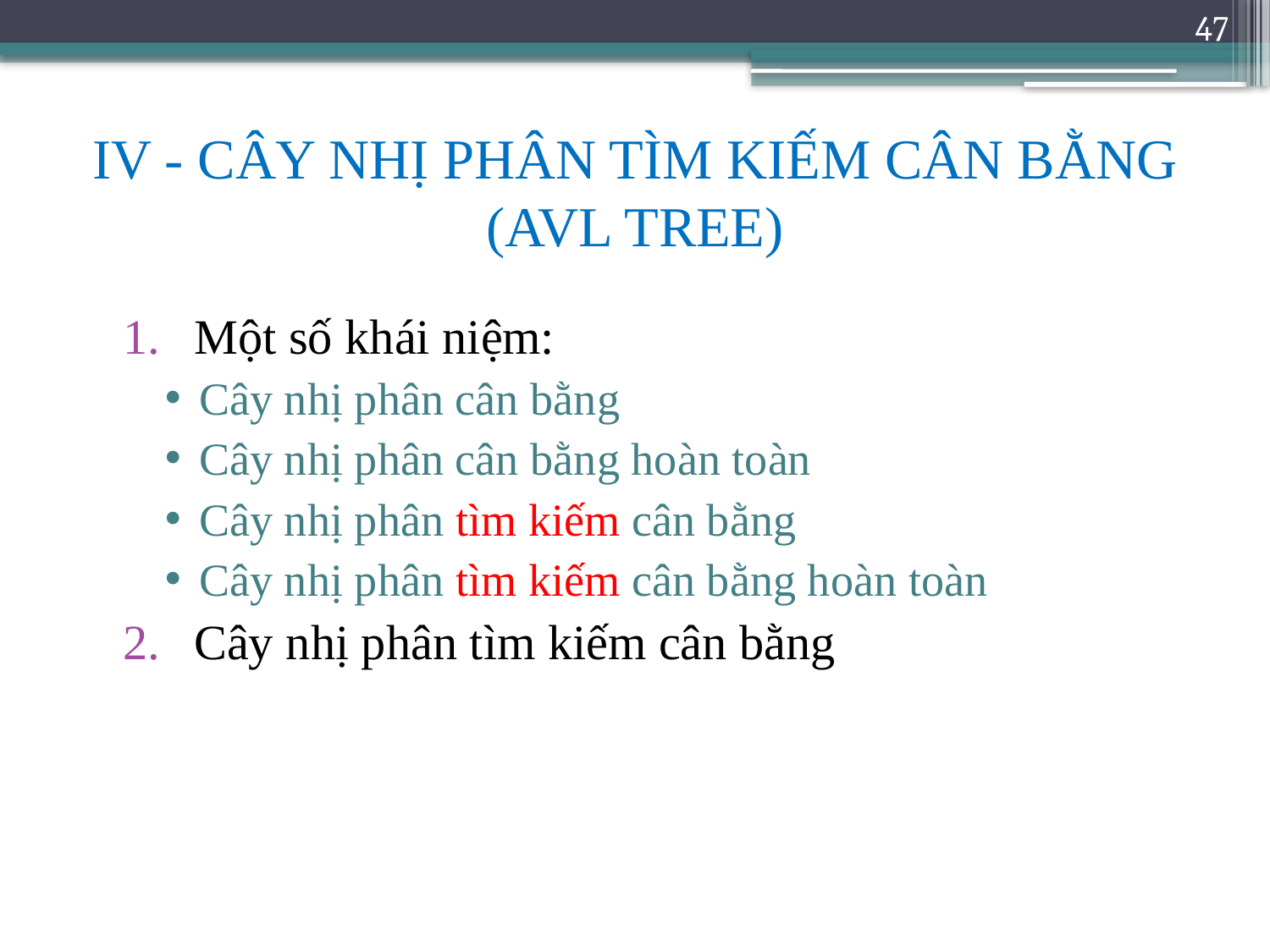

47
# IV - CÂY NHỊ PHÂN TÌM KIẾM CÂN BẰNG (AVL TREE)
Một số khái niệm:
Cây nhị phân cân bằng
Cây nhị phân cân bằng hoàn toàn
Cây nhị phân tìm kiếm cân bằng
Cây nhị phân tìm kiếm cân bằng hoàn toàn
Cây nhị phân tìm kiếm cân bằng